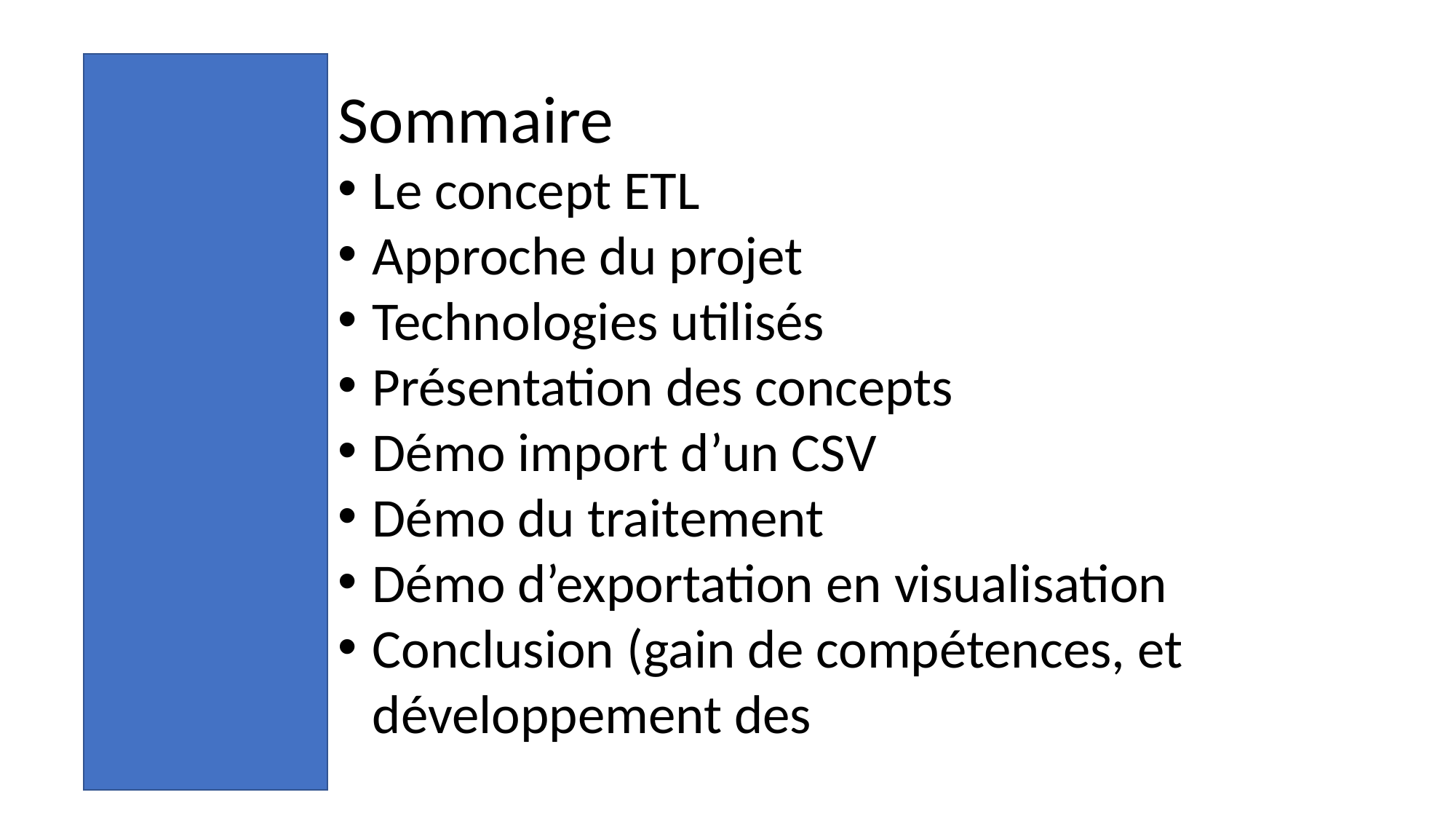

Sommaire
Le concept ETL
Approche du projet
Technologies utilisés
Présentation des concepts
Démo import d’un CSV
Démo du traitement
Démo d’exportation en visualisation
Conclusion (gain de compétences, et développement des